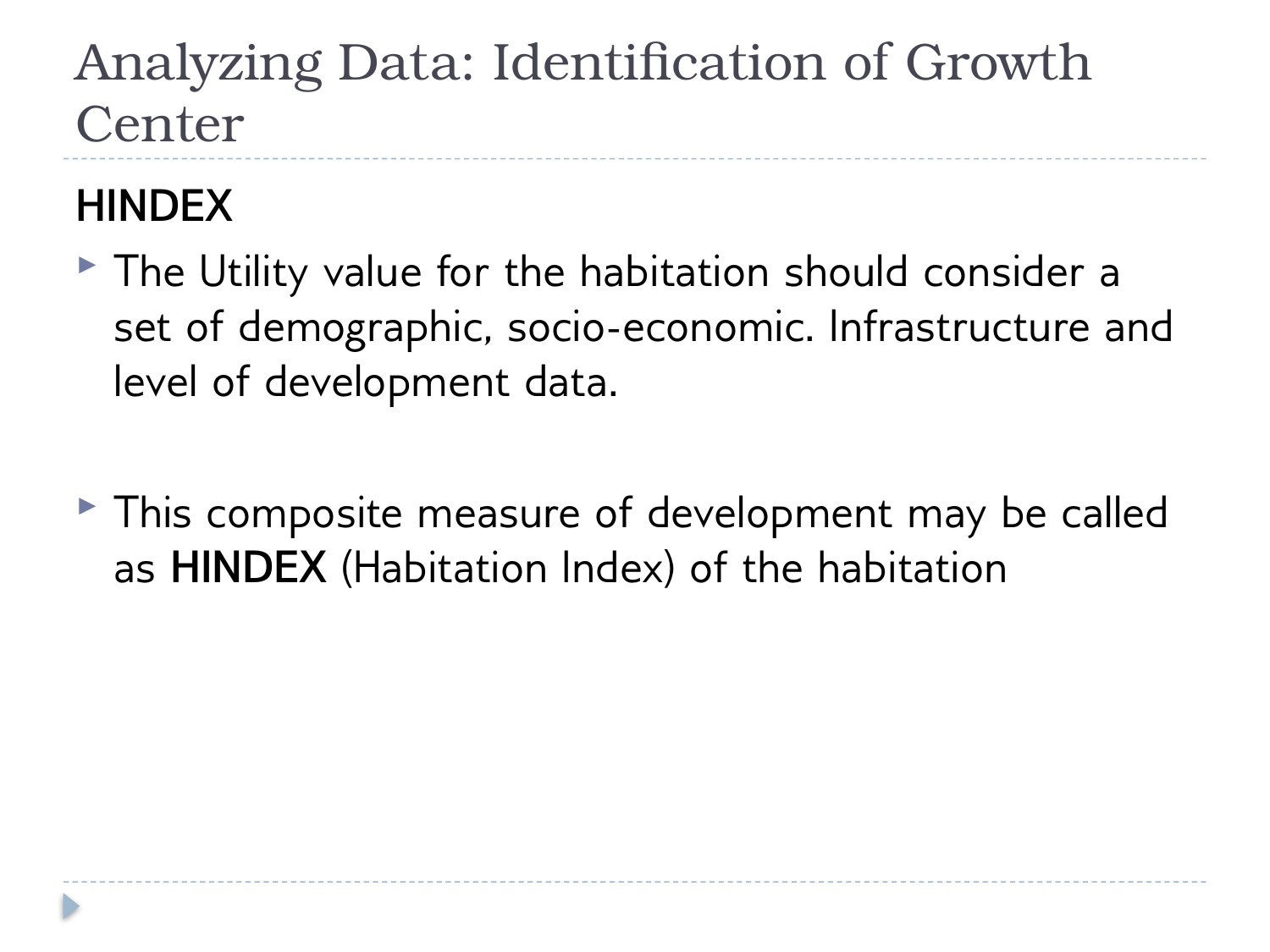

# Analyzing Data: Identification of Growth Center
HINDEX
The Utility value for the habitation should consider a set of demographic, socio-economic. Infrastructure and level of development data.

This composite measure of development may be called as HINDEX (Habitation Index) of the habitation